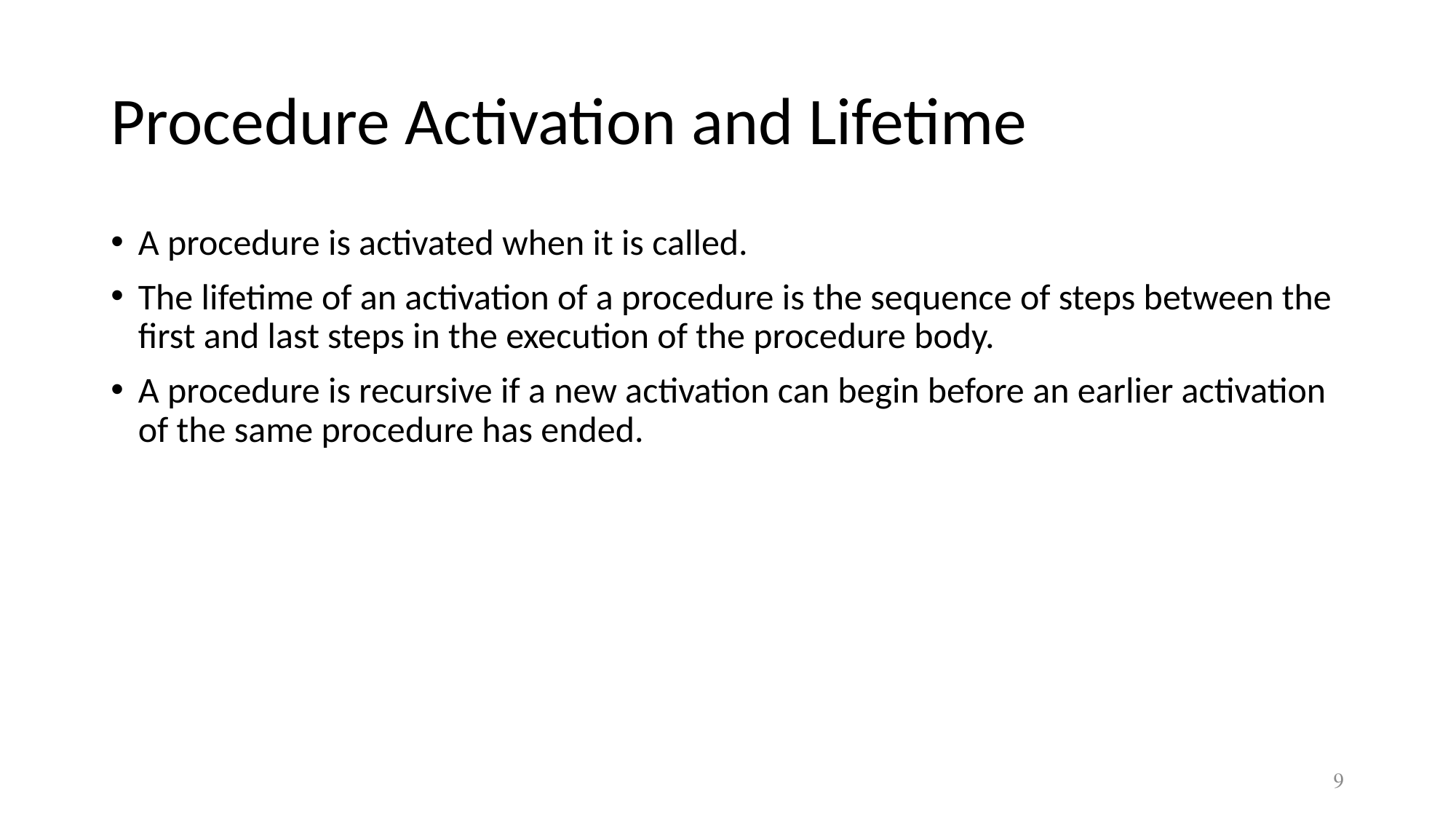

# Procedure Activation and Lifetime
A procedure is activated when it is called.
The lifetime of an activation of a procedure is the sequence of steps between the first and last steps in the execution of the procedure body.
A procedure is recursive if a new activation can begin before an earlier activation of the same procedure has ended.
9